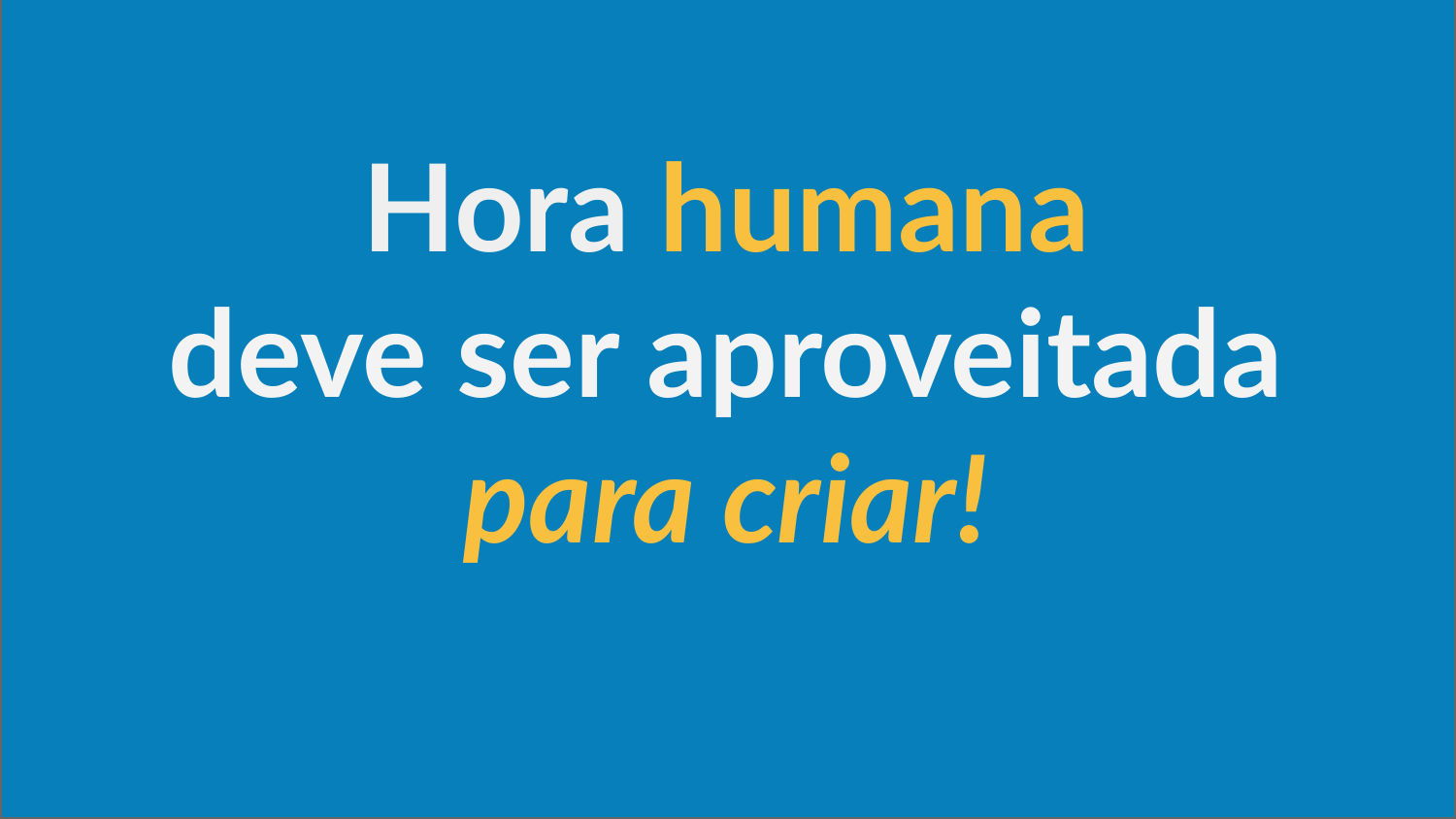

Hora humana
deve ser aproveitada para criar!